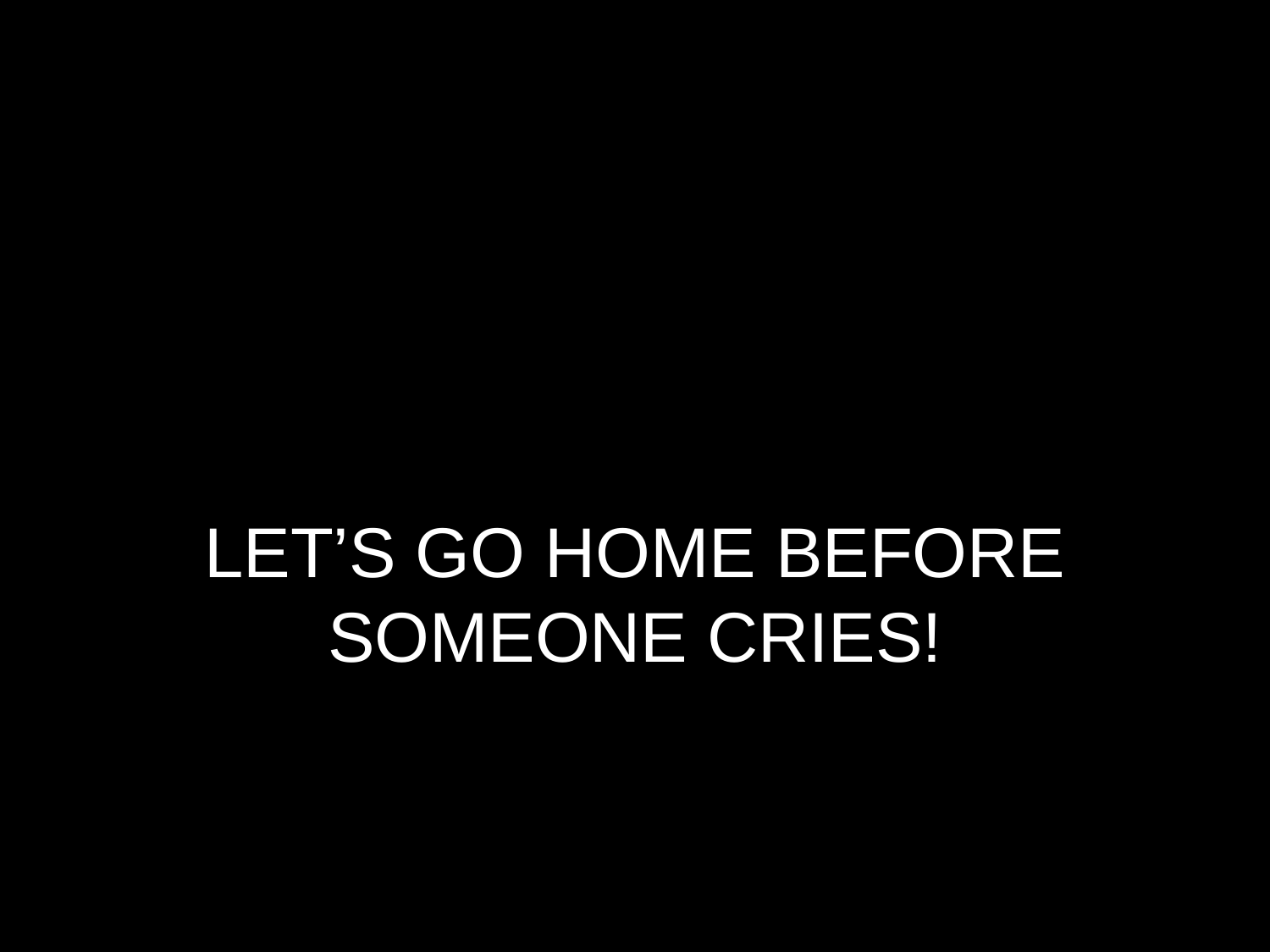

# LET’S GO HOME BEFORE SOMEONE CRIES!